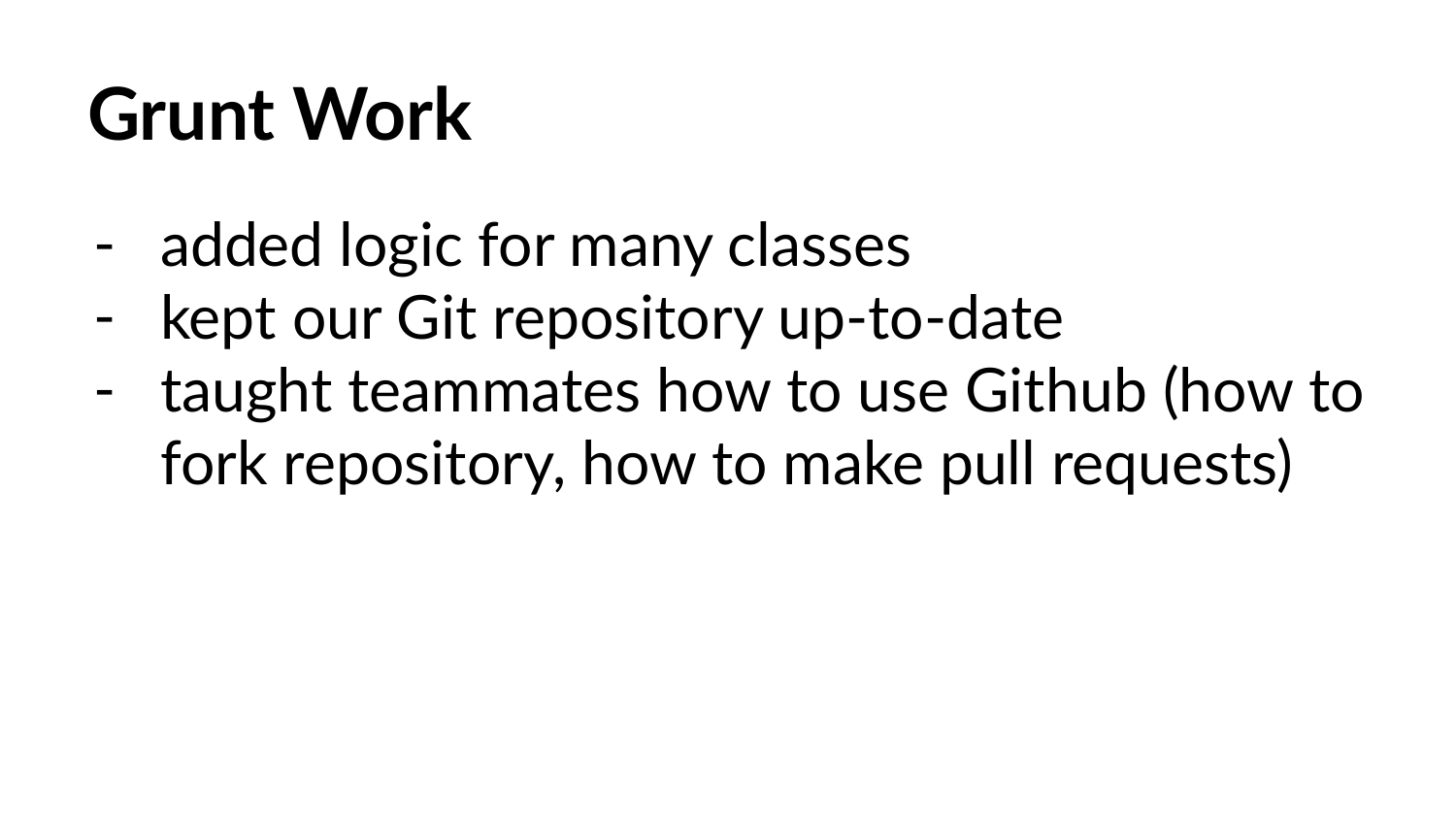

# Grunt Work
added logic for many classes
kept our Git repository up-to-date
taught teammates how to use Github (how to fork repository, how to make pull requests)